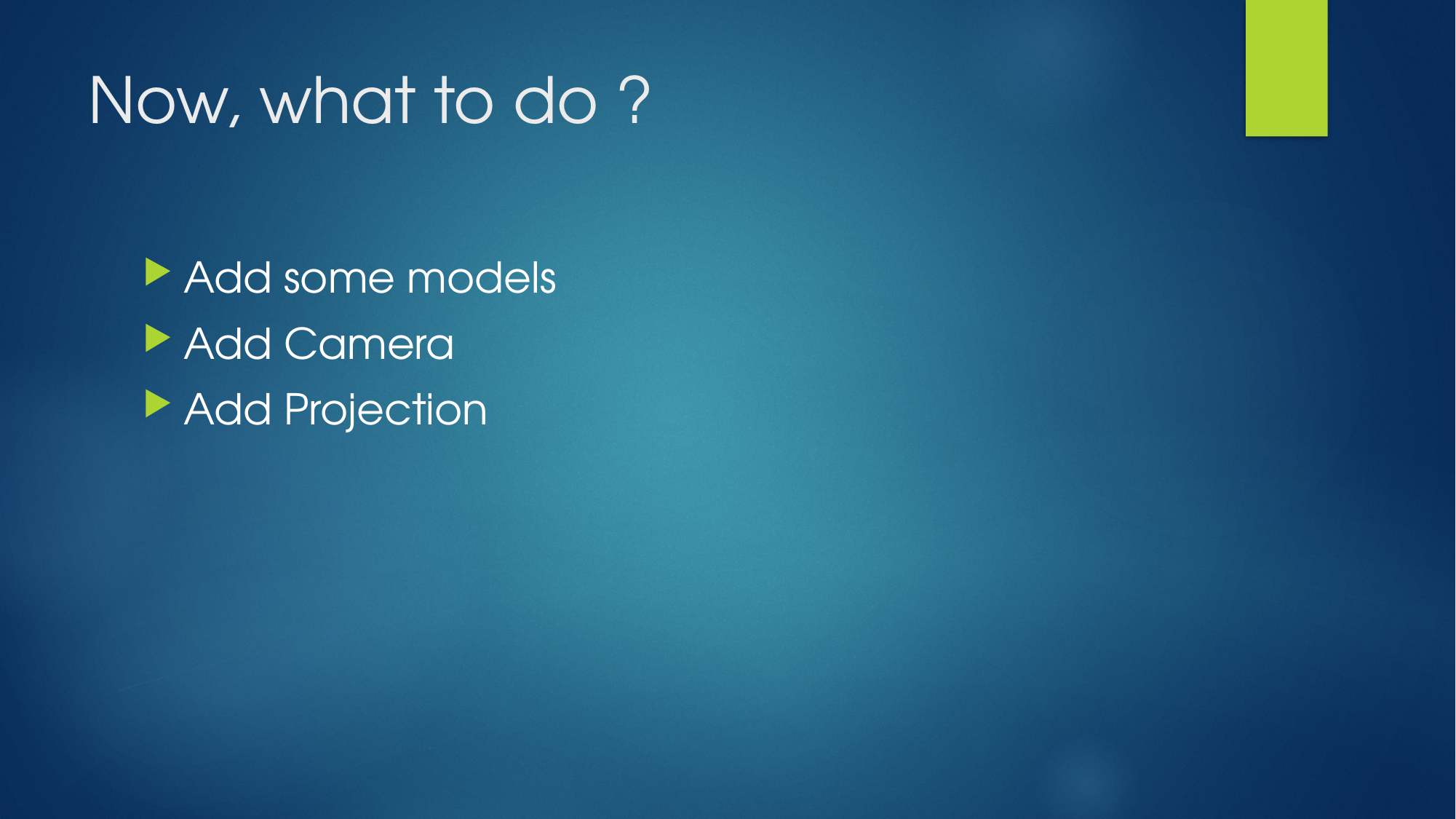

# Now, what to do ?
Add some models
Add Camera
Add Projection